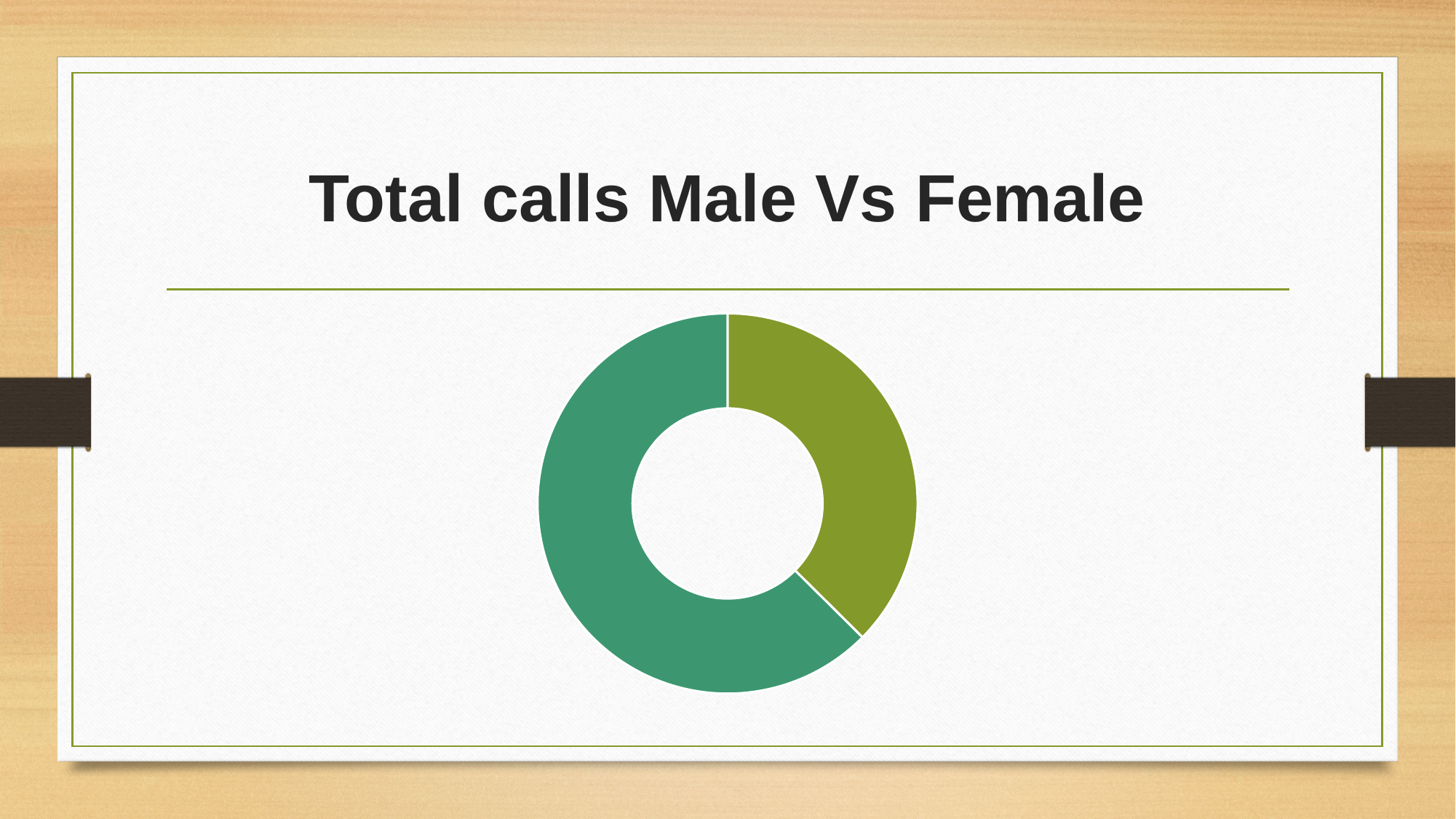

# Total calls Male Vs Female

### Chart

| Category | Total |
|---|---|
| Female | 0.3743016759776536 |
| Male | 0.6256983240223464 |